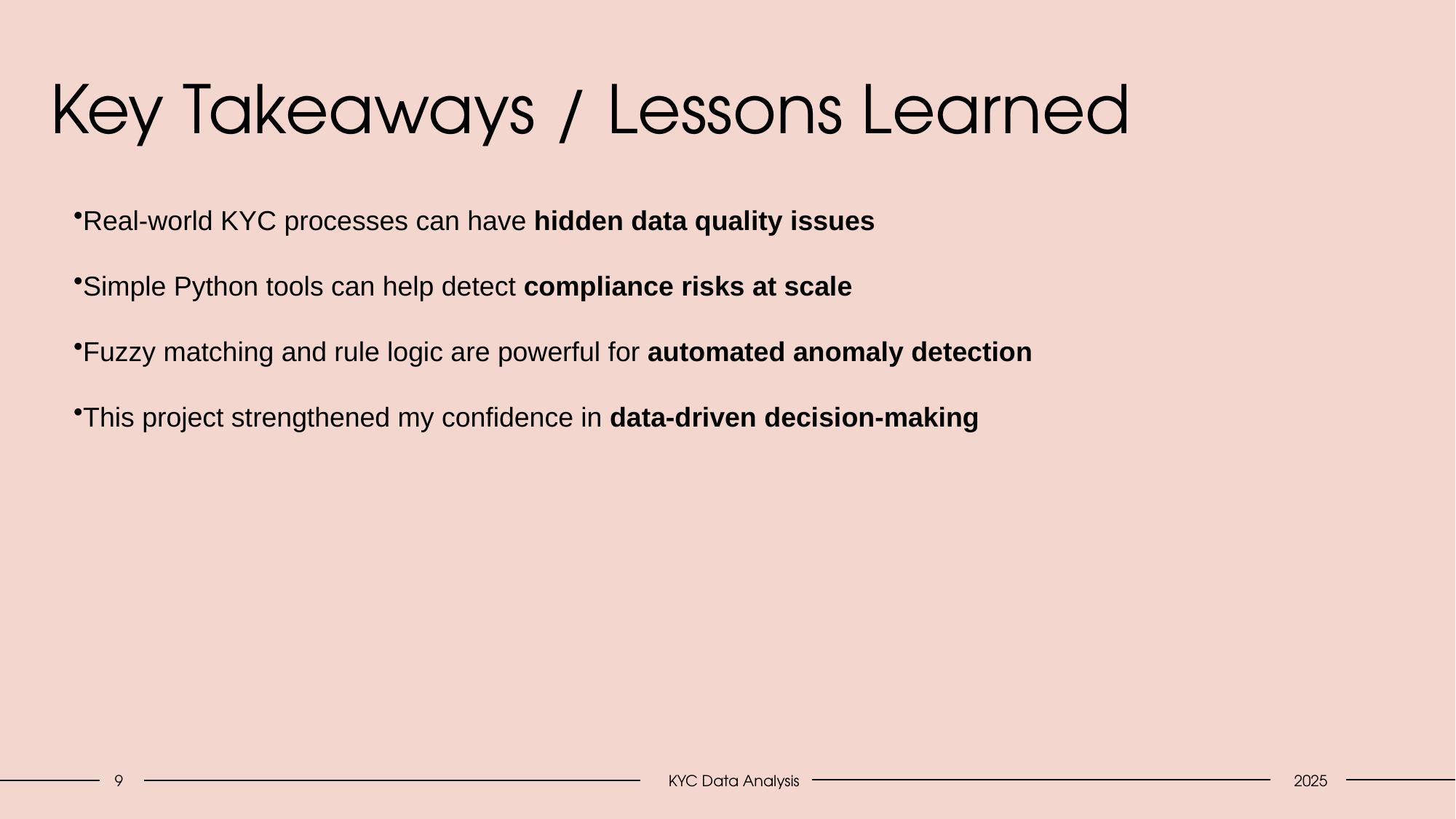

Key Takeaways / Lessons Learned
Real-world KYC processes can have hidden data quality issues

Simple Python tools can help detect compliance risks at scale

Fuzzy matching and rule logic are powerful for automated anomaly detection

This project strengthened my confidence in data-driven decision-making

2025
KYC Data Analysis
9